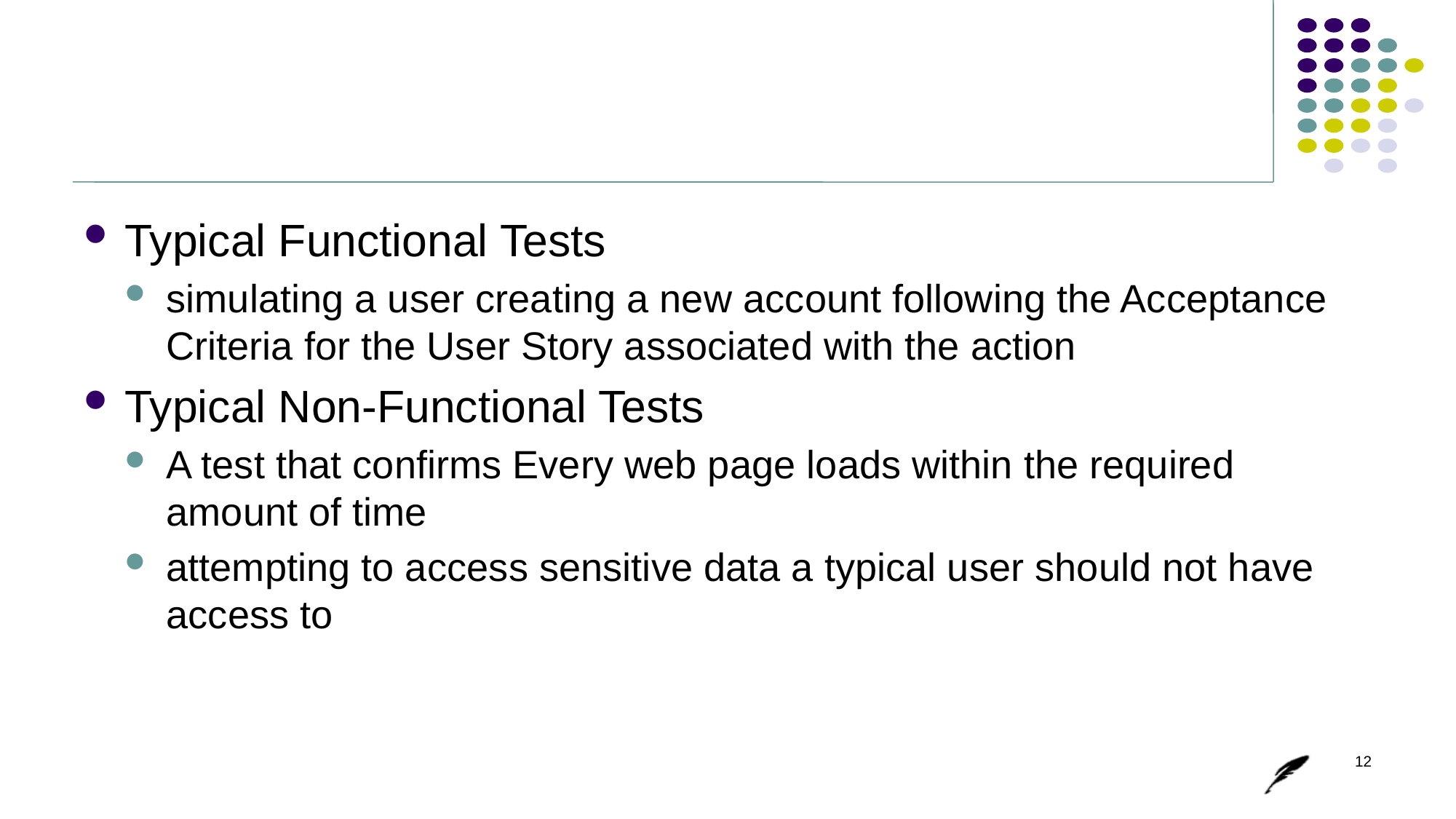

#
Typical Functional Tests
simulating a user creating a new account following the Acceptance Criteria for the User Story associated with the action
Typical Non-Functional Tests
A test that confirms Every web page loads within the required amount of time
attempting to access sensitive data a typical user should not have access to
12